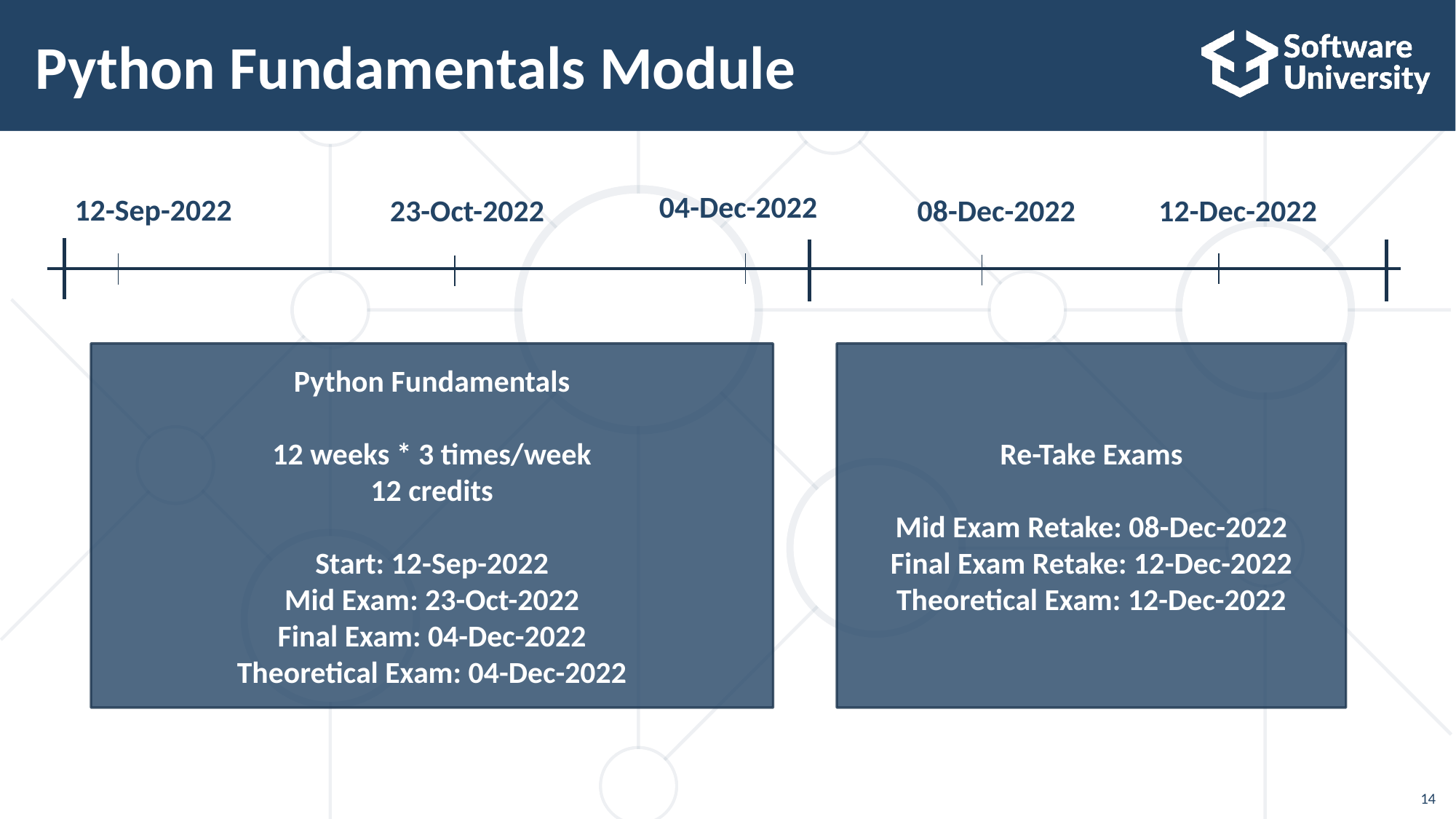

# Python Fundamentals Module
04-Dec-2022
12-Sep-2022
23-Oct-2022
08-Dec-2022
12-Dec-2022
Python Fundamentals

12 weeks * 3 times/week
12 credits

Start: 12-Sep-2022
Mid Exam: 23-Oct-2022
Final Exam: 04-Dec-2022
Theoretical Exam: 04-Dec-2022
Re-Take Exams

Mid Exam Retake: 08-Dec-2022
Final Exam Retake: 12-Dec-2022
Theoretical Exam: 12-Dec-2022
14